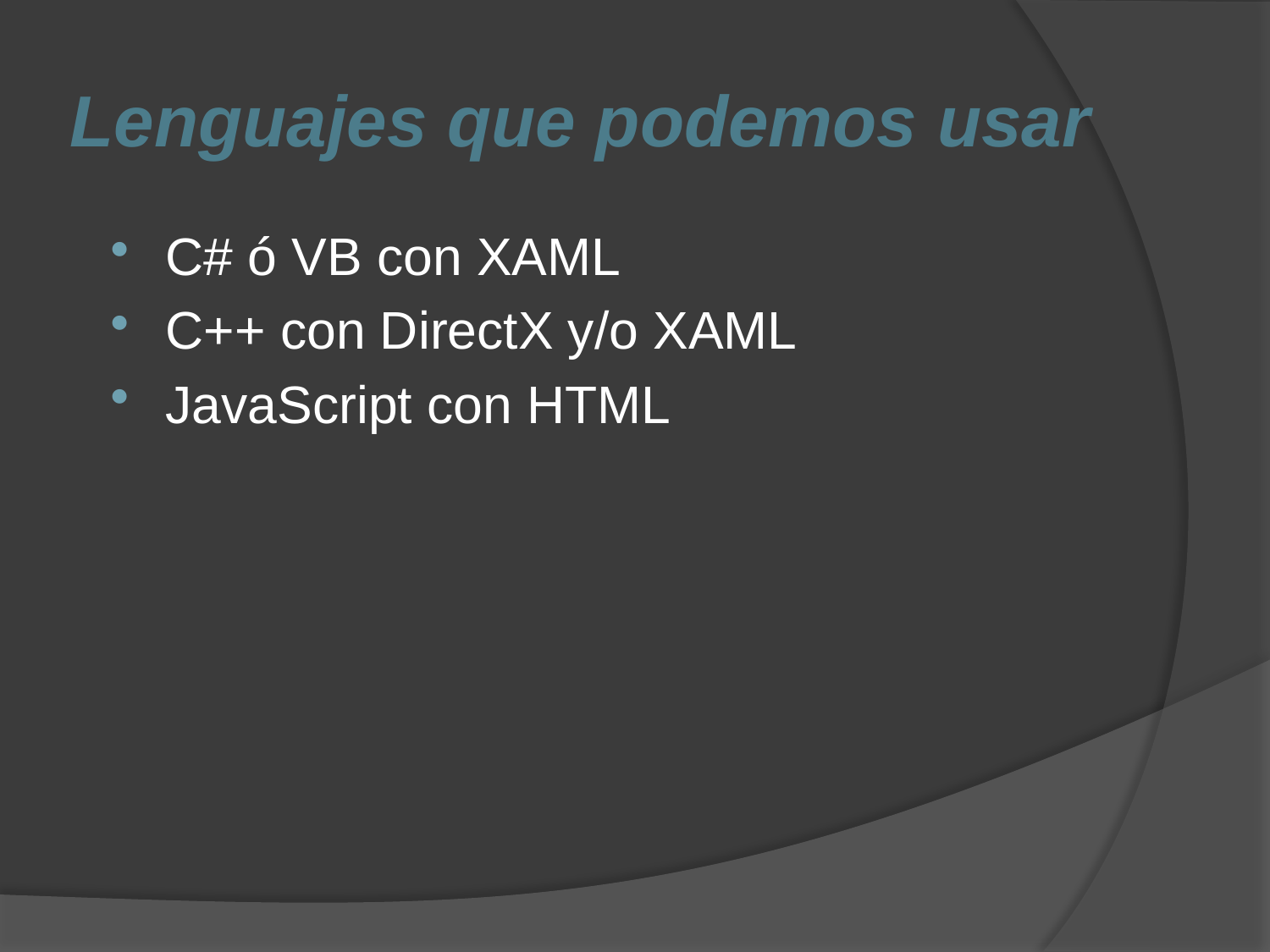

# Lenguajes que podemos usar
C# ó VB con XAML
C++ con DirectX y/o XAML
JavaScript con HTML